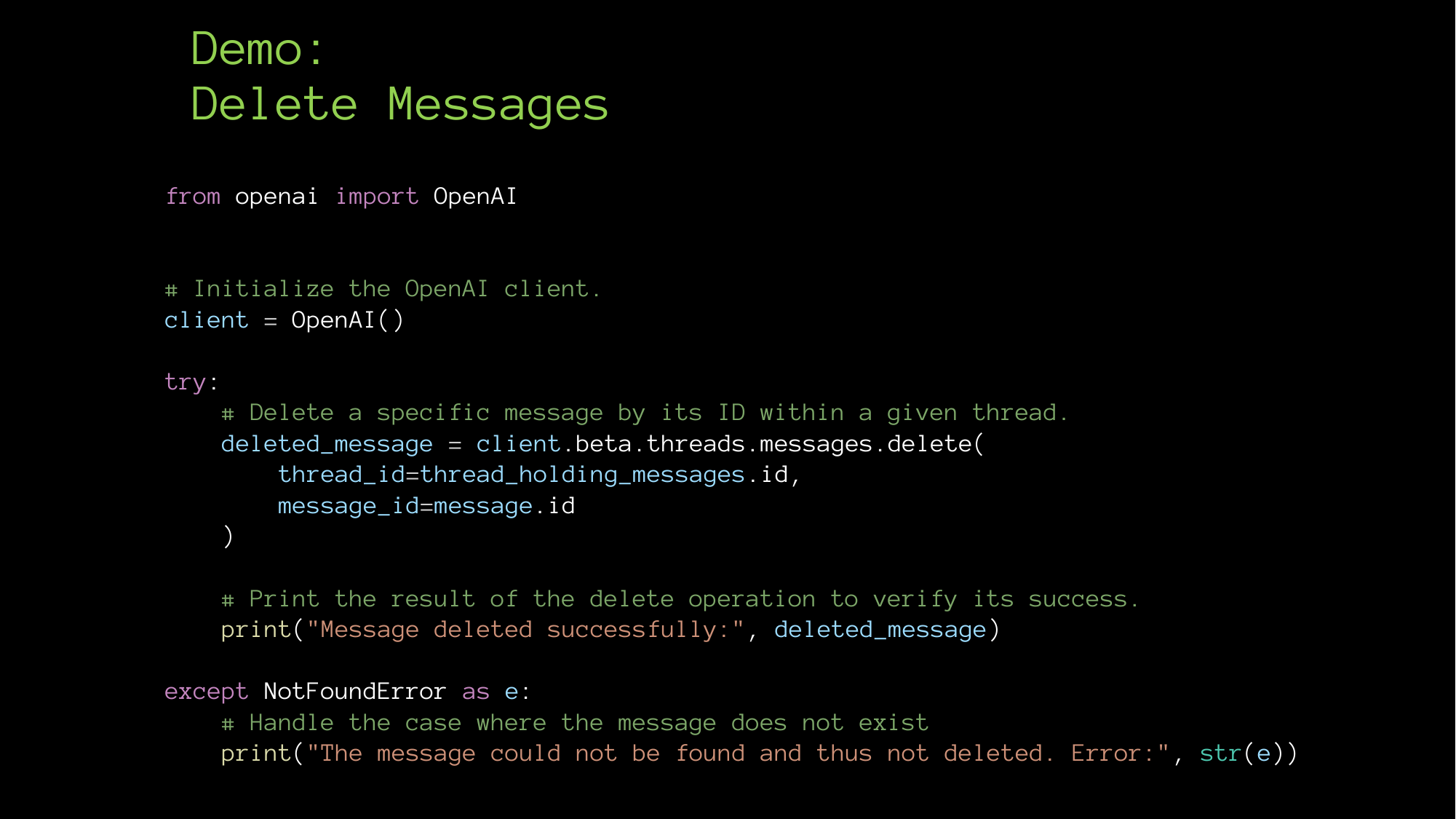

# Demo: Delete Messages
from openai import OpenAI
# Initialize the OpenAI client.
client = OpenAI()
try:
    # Delete a specific message by its ID within a given thread.
    deleted_message = client.beta.threads.messages.delete(
        thread_id=thread_holding_messages.id,
        message_id=message.id
    )
    # Print the result of the delete operation to verify its success.
    print("Message deleted successfully:", deleted_message)
except NotFoundError as e:
    # Handle the case where the message does not exist
    print("The message could not be found and thus not deleted. Error:", str(e))